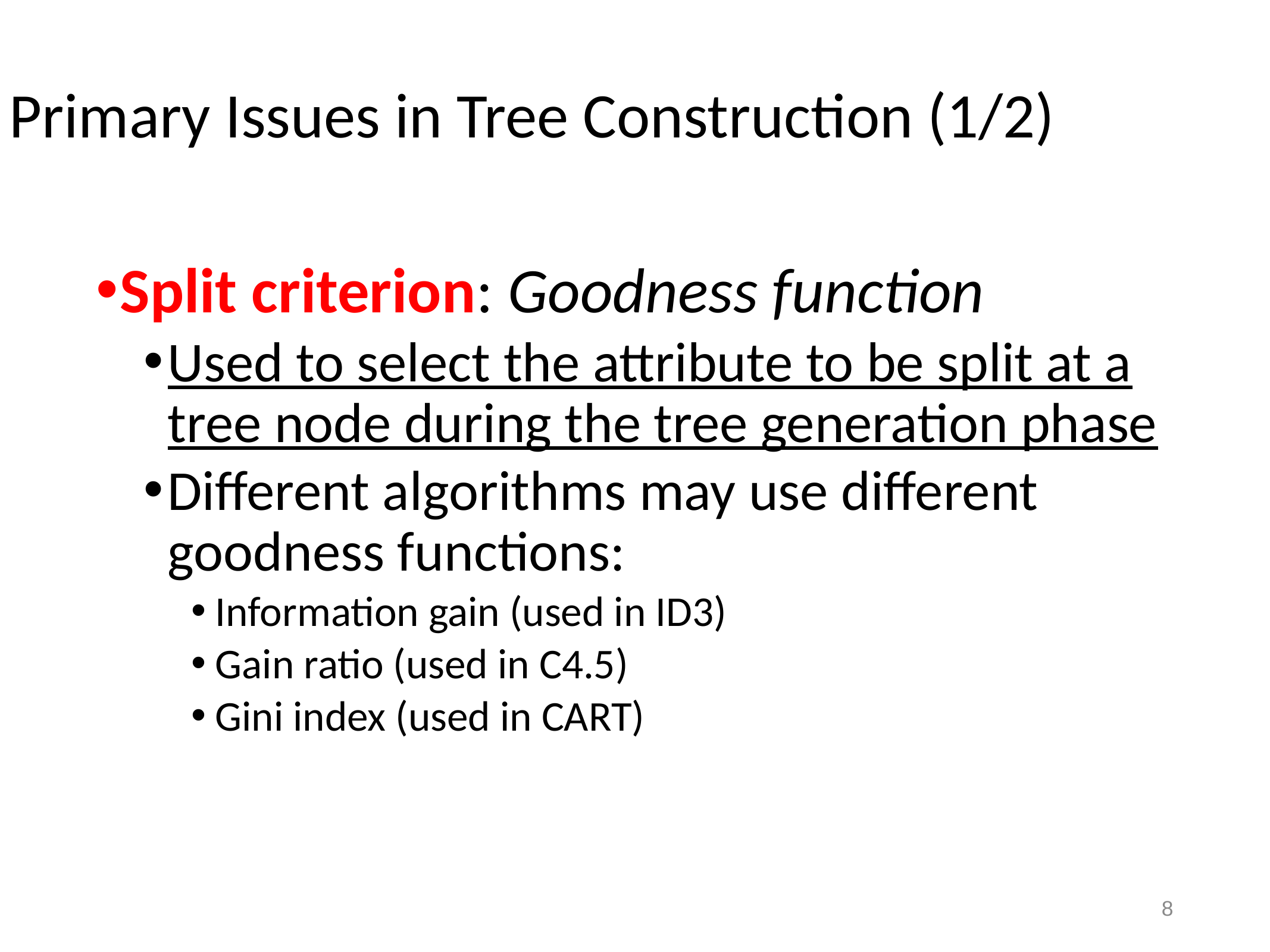

# Primary Issues in Tree Construction (1/2)
Split criterion: Goodness function
Used to select the attribute to be split at a tree node during the tree generation phase
Different algorithms may use different goodness functions:
Information gain (used in ID3)
Gain ratio (used in C4.5)
Gini index (used in CART)
8